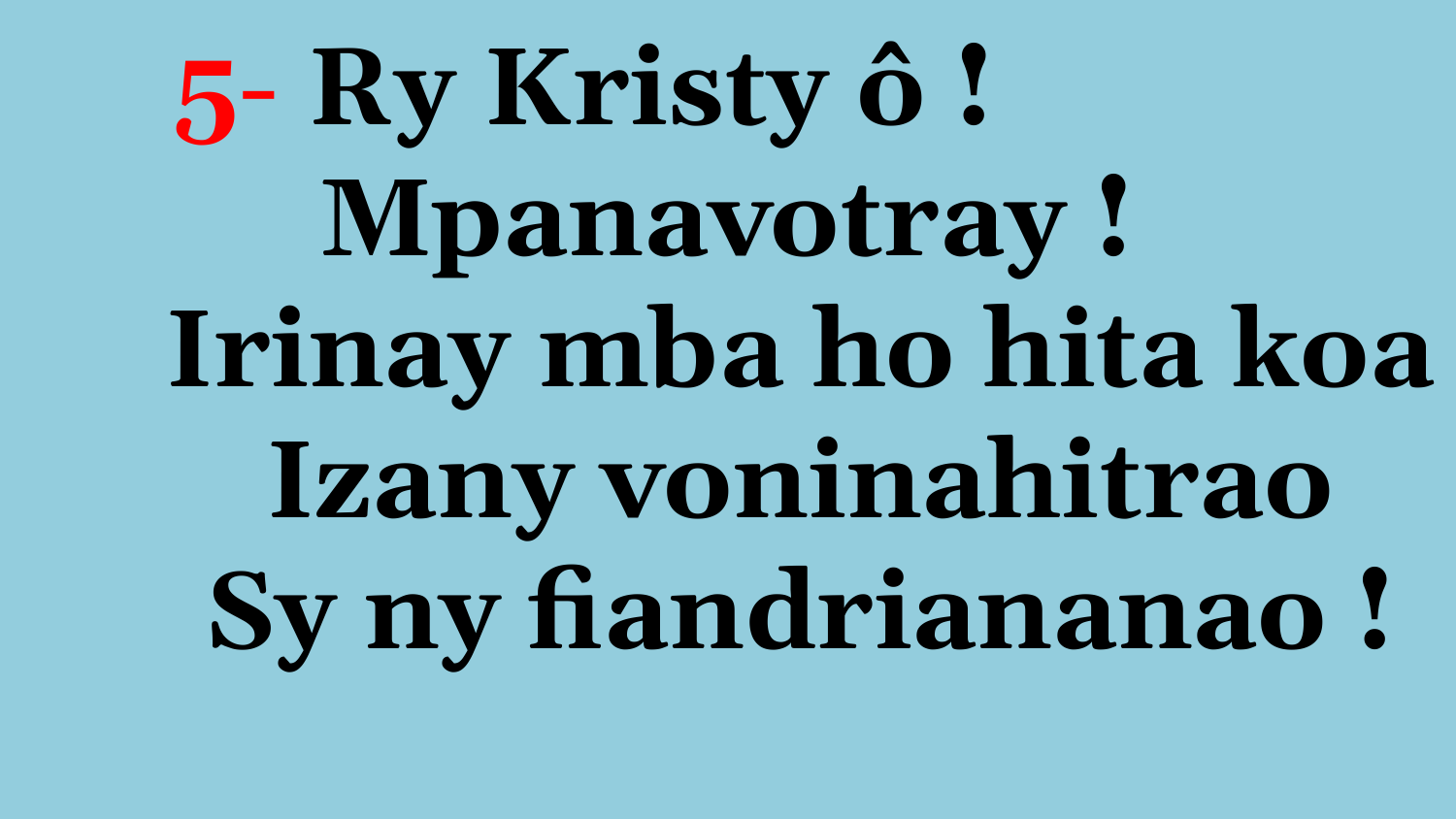

# 5- Ry Kristy ô ! 		Mpanavotray ! Irinay mba ho hita koa Izany voninahitrao Sy ny fiandriananao !